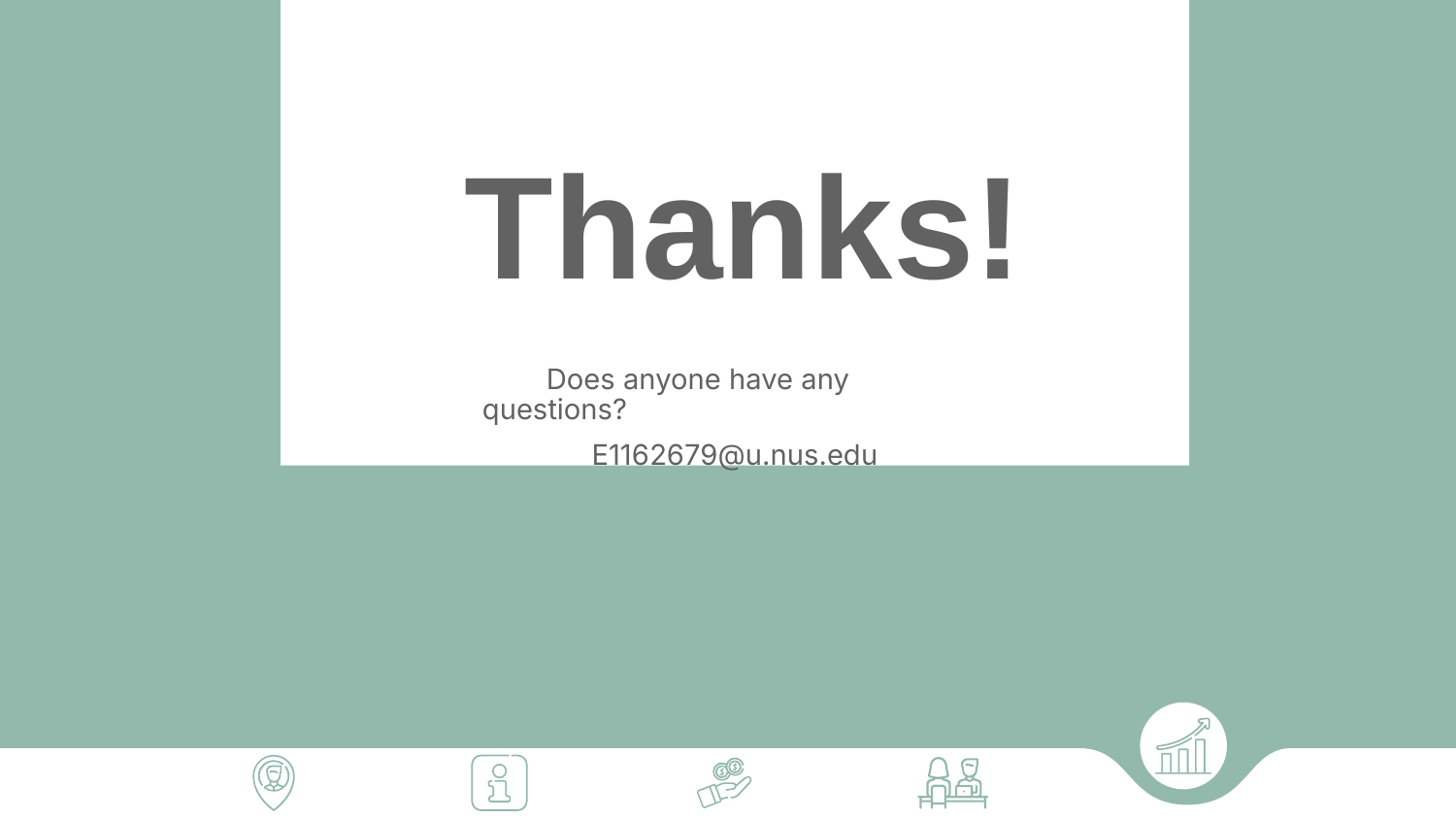

# Thanks!
        Does anyone have any questions?
E1162679@u.nus.edu

a